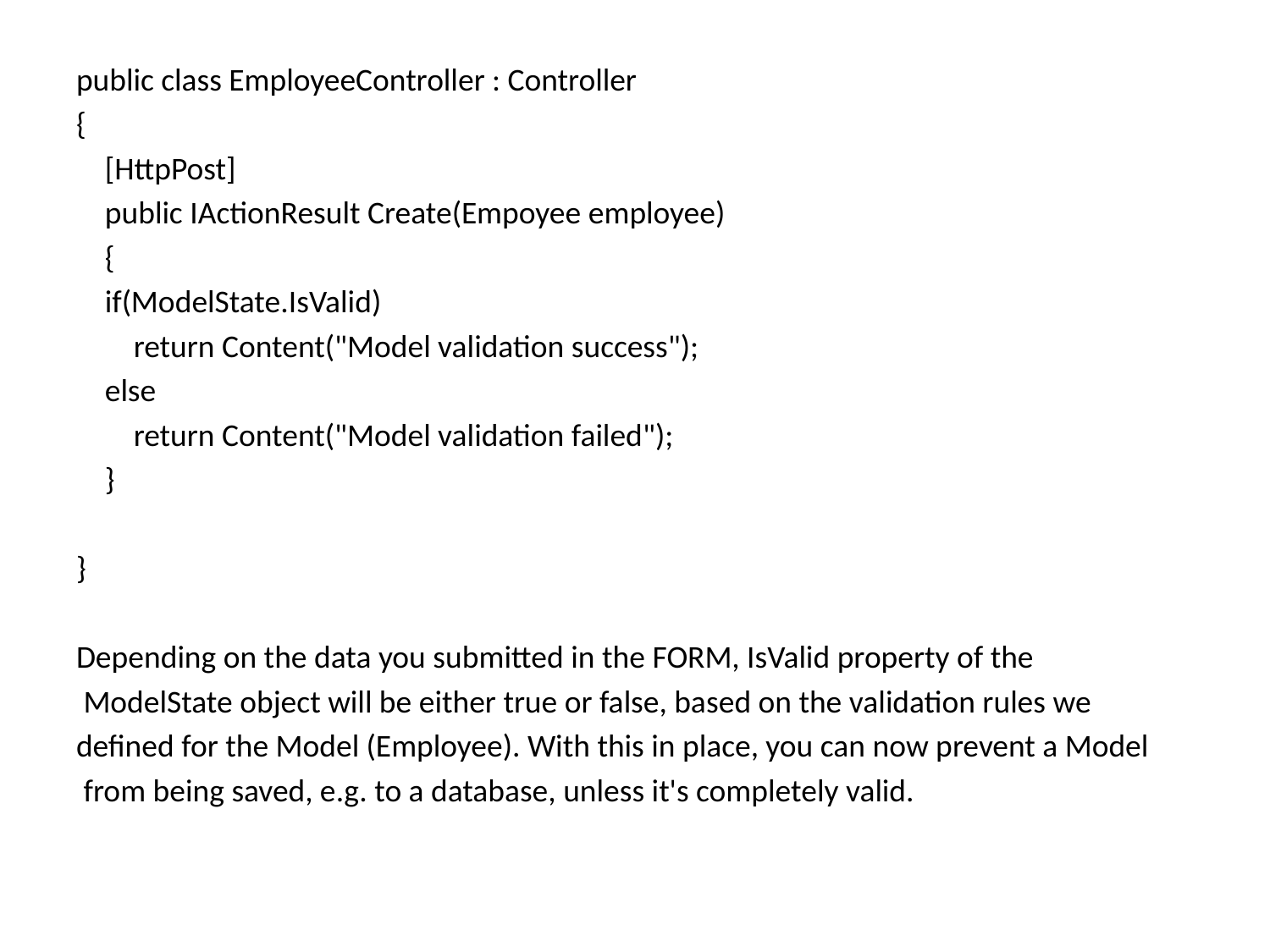

public class EmployeeController : Controller
{
    [HttpPost]
    public IActionResult Create(Empoyee employee)
    {
    if(ModelState.IsValid)
        return Content("Model validation success");
    else
        return Content("Model validation failed");
    }

}

Depending on the data you submitted in the FORM, IsValid property of the
 ModelState object will be either true or false, based on the validation rules we
defined for the Model (Employee). With this in place, you can now prevent a Model
 from being saved, e.g. to a database, unless it's completely valid.